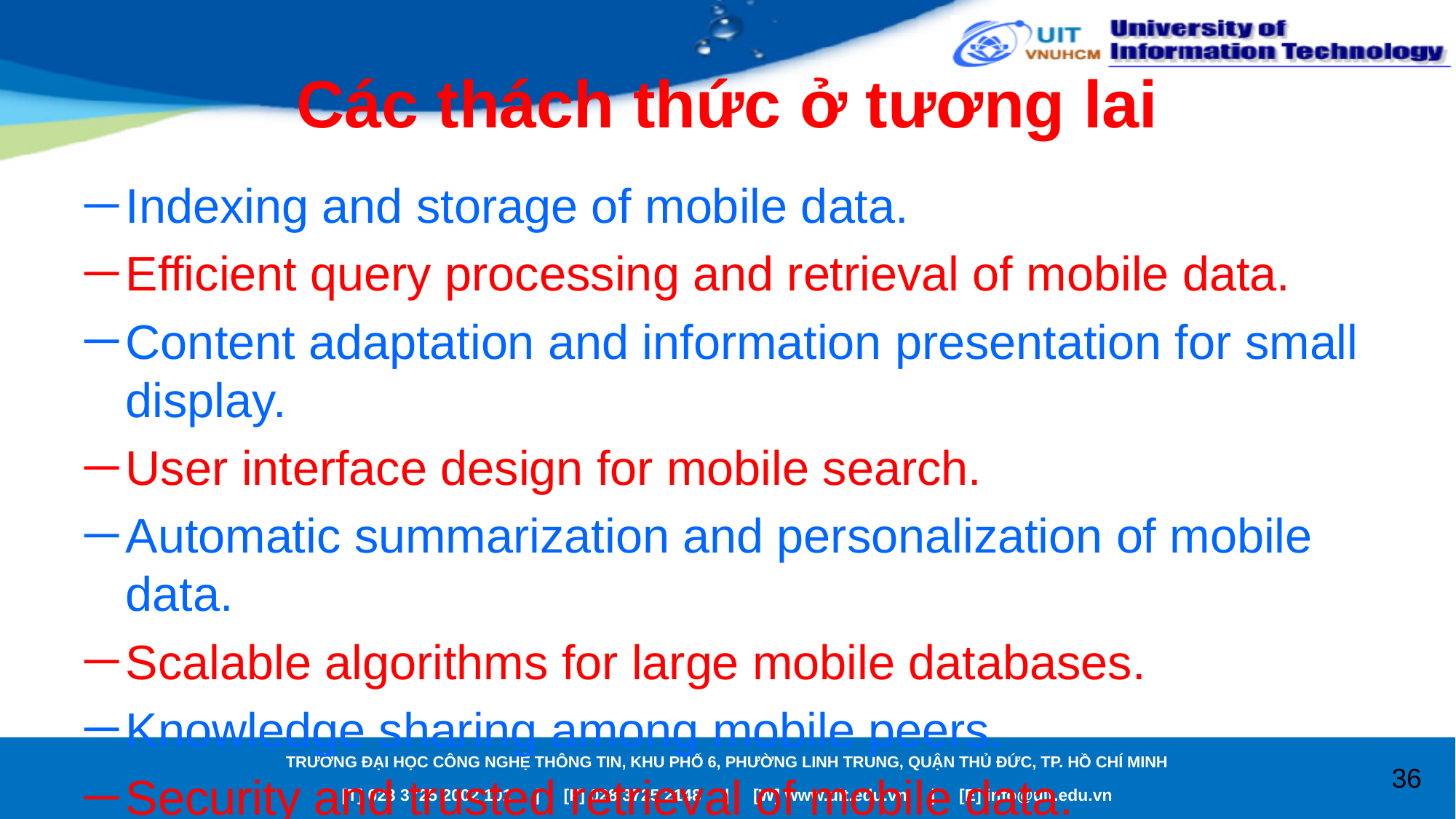

# Các thách thức ở tương lai
Indexing and storage of mobile data.
Efficient query processing and retrieval of mobile data.
Content adaptation and information presentation for small display.
User interface design for mobile search.
Automatic summarization and personalization of mobile data.
Scalable algorithms for large mobile databases.
Knowledge sharing among mobile peers.
Security and trusted retrieval of mobile data.
Location-based search for mobile devices.